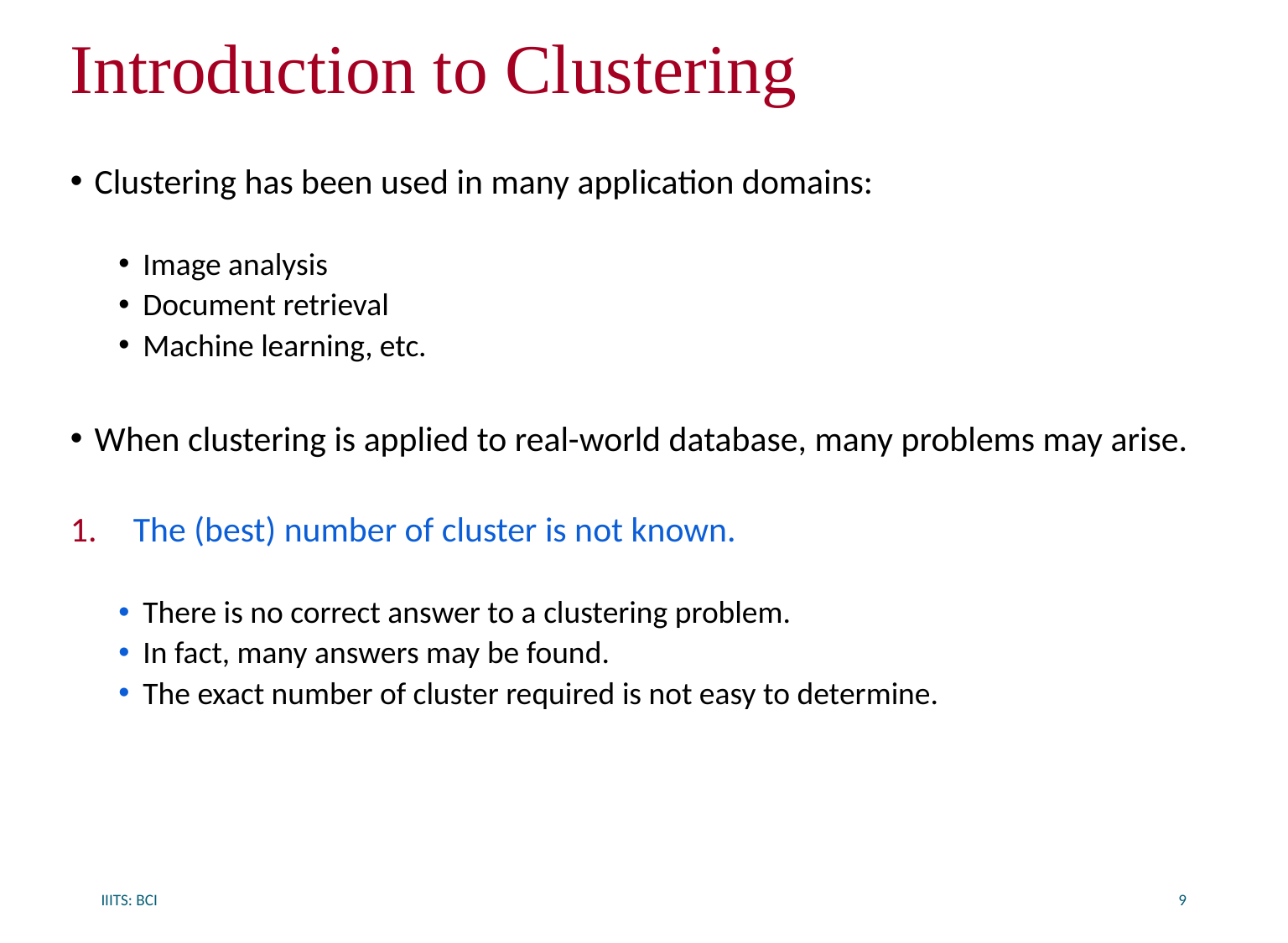

# Introduction to Clustering
Clustering has been used in many application domains:

Image analysis
Document retrieval
Machine learning, etc.

When clustering is applied to real-world database, many problems may arise.

The (best) number of cluster is not known.

There is no correct answer to a clustering problem.
In fact, many answers may be found.
The exact number of cluster required is not easy to determine.

IIITS: BCI
9